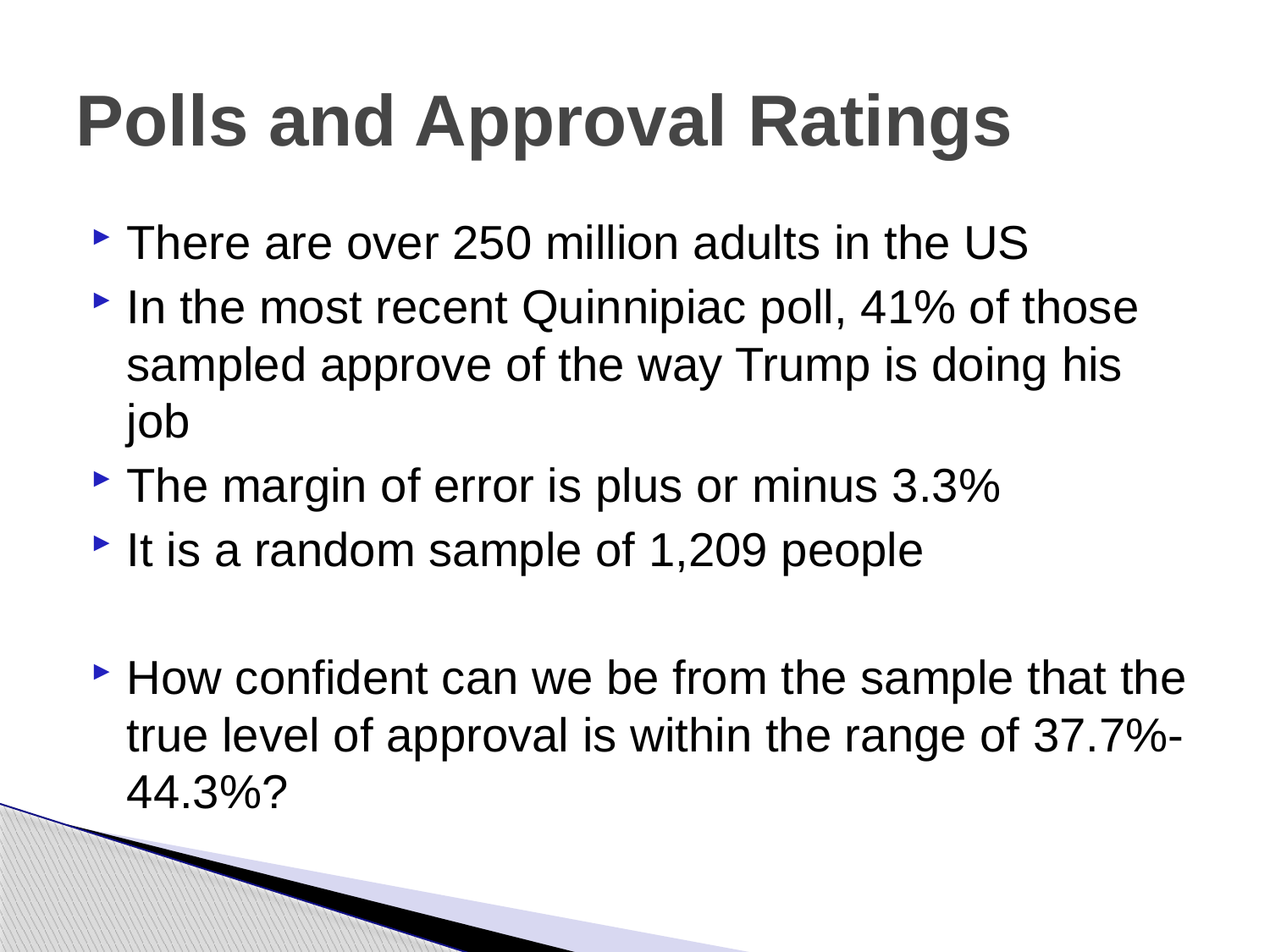

# Polls and Approval Ratings
There are over 250 million adults in the US
In the most recent Quinnipiac poll, 41% of those sampled approve of the way Trump is doing his job
The margin of error is plus or minus 3.3%
It is a random sample of 1,209 people

How confident can we be from the sample that the true level of approval is within the range of 37.7%-44.3%?